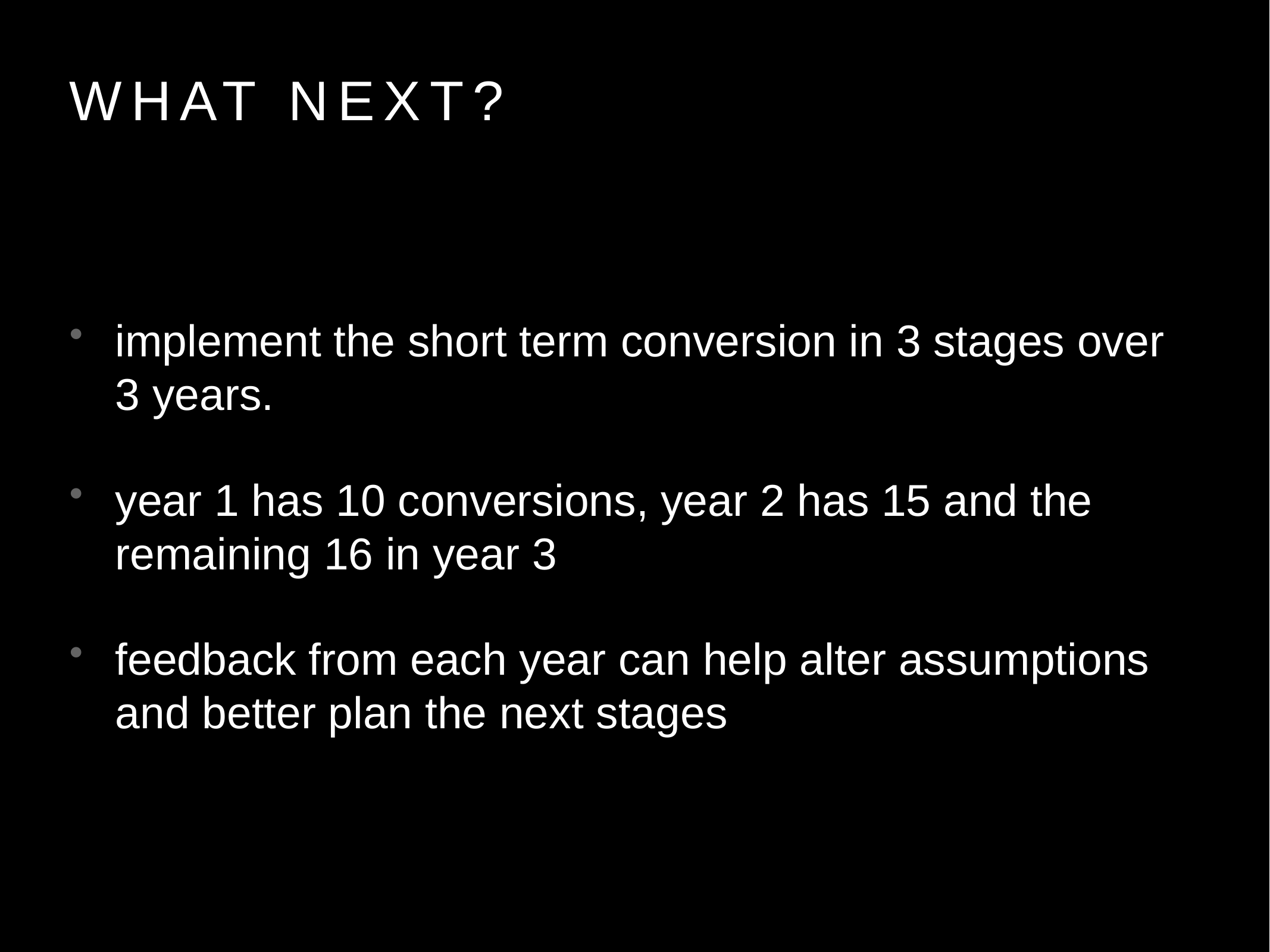

# what next?
implement the short term conversion in 3 stages over 3 years.
year 1 has 10 conversions, year 2 has 15 and the remaining 16 in year 3
feedback from each year can help alter assumptions and better plan the next stages